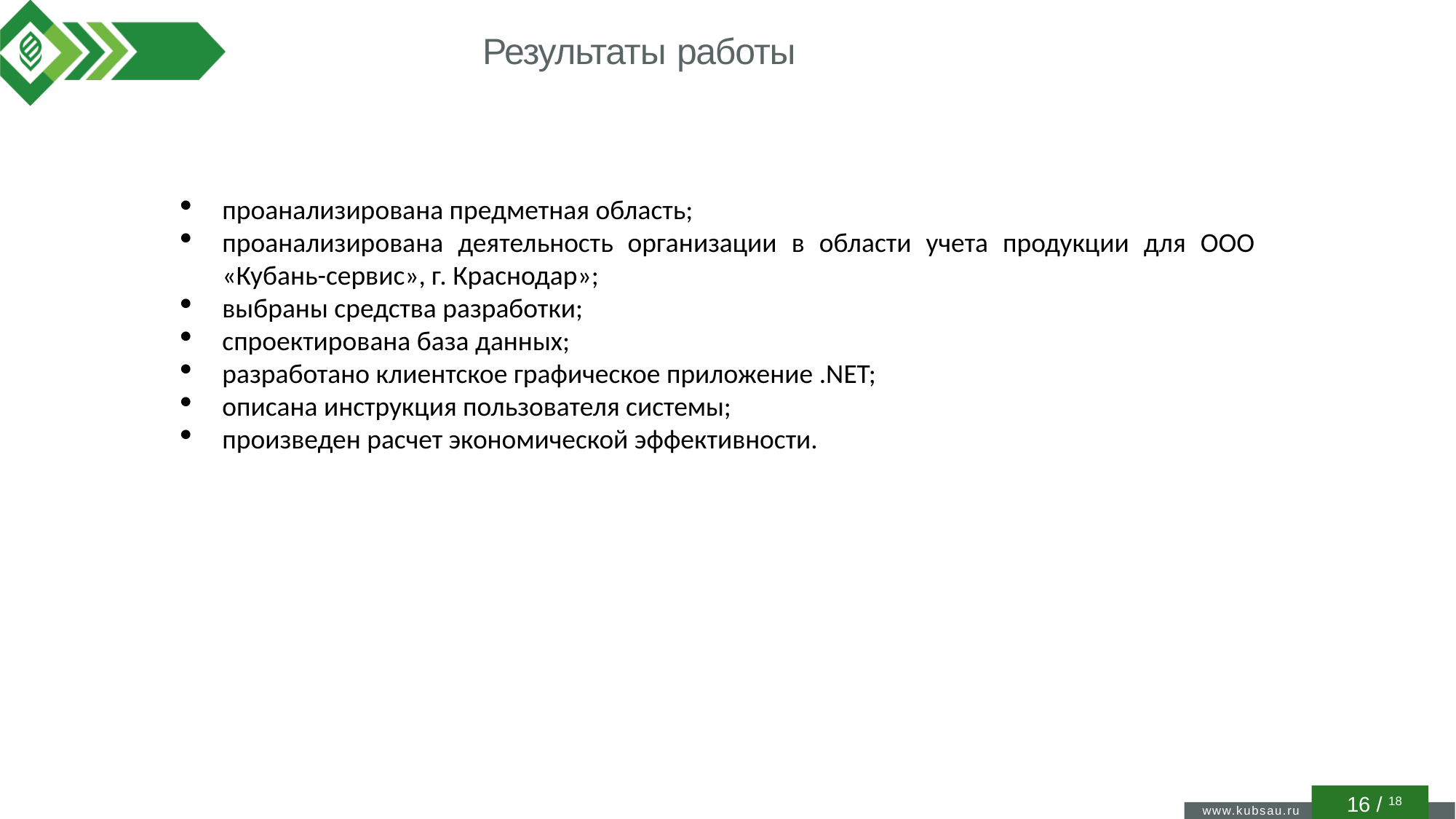

Результаты работы
проанализирована предметная область;
проанализирована деятельность организации в области учета продукции для ООО «Кубань-cервис», г. Краснодар»;
выбраны средства разработки;
спроектирована база данных;
разработано клиентское графическое приложение .NET;
описана инструкция пользователя системы;
произведен расчет экономической эффективности.
16 / 18